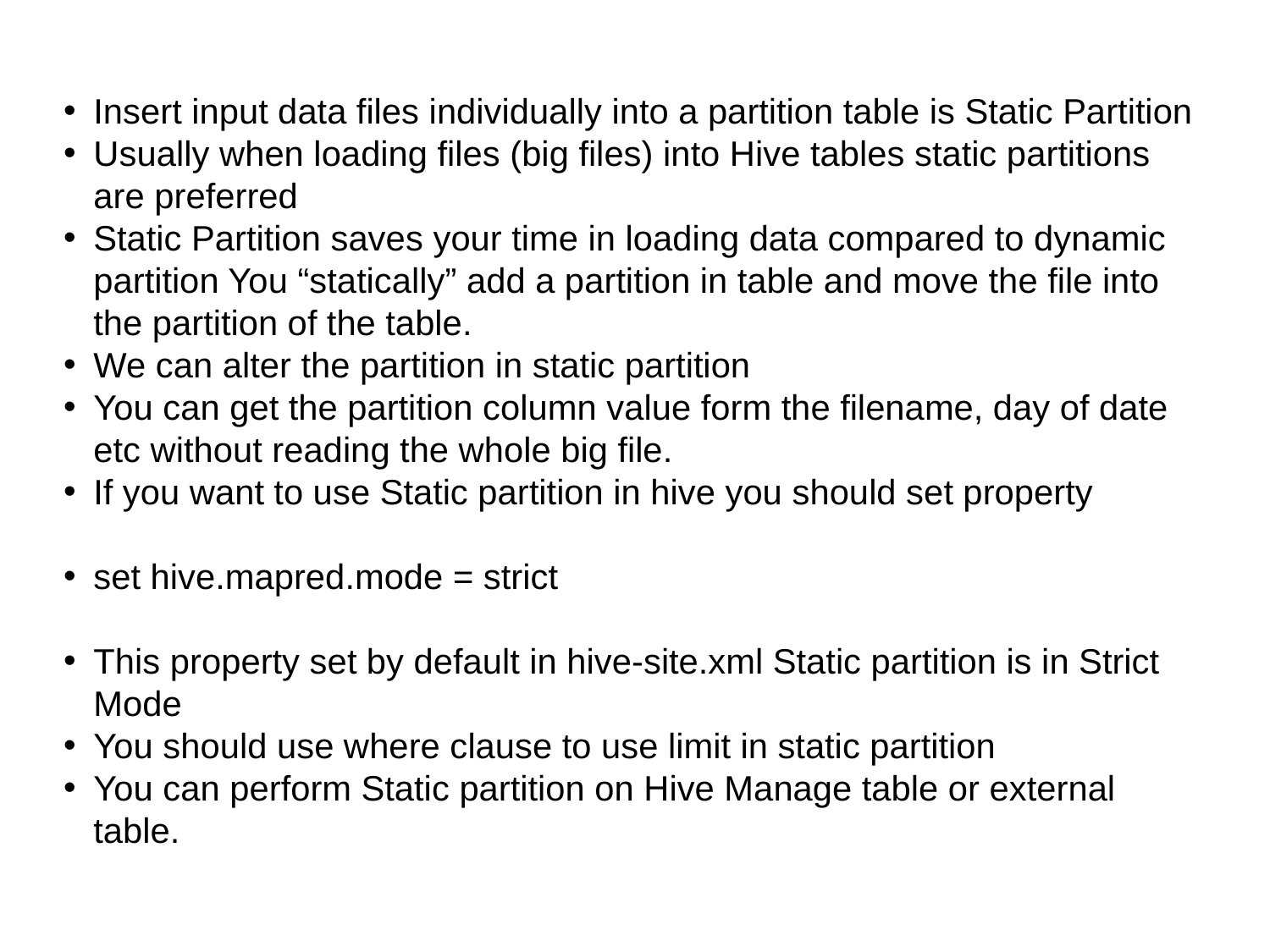

#
Insert input data files individually into a partition table is Static Partition
Usually when loading files (big files) into Hive tables static partitions are preferred
Static Partition saves your time in loading data compared to dynamic partition You “statically” add a partition in table and move the file into the partition of the table.
We can alter the partition in static partition
You can get the partition column value form the filename, day of date etc without reading the whole big file.
If you want to use Static partition in hive you should set property

set hive.mapred.mode = strict
This property set by default in hive-site.xml Static partition is in Strict Mode
You should use where clause to use limit in static partition
You can perform Static partition on Hive Manage table or external table.